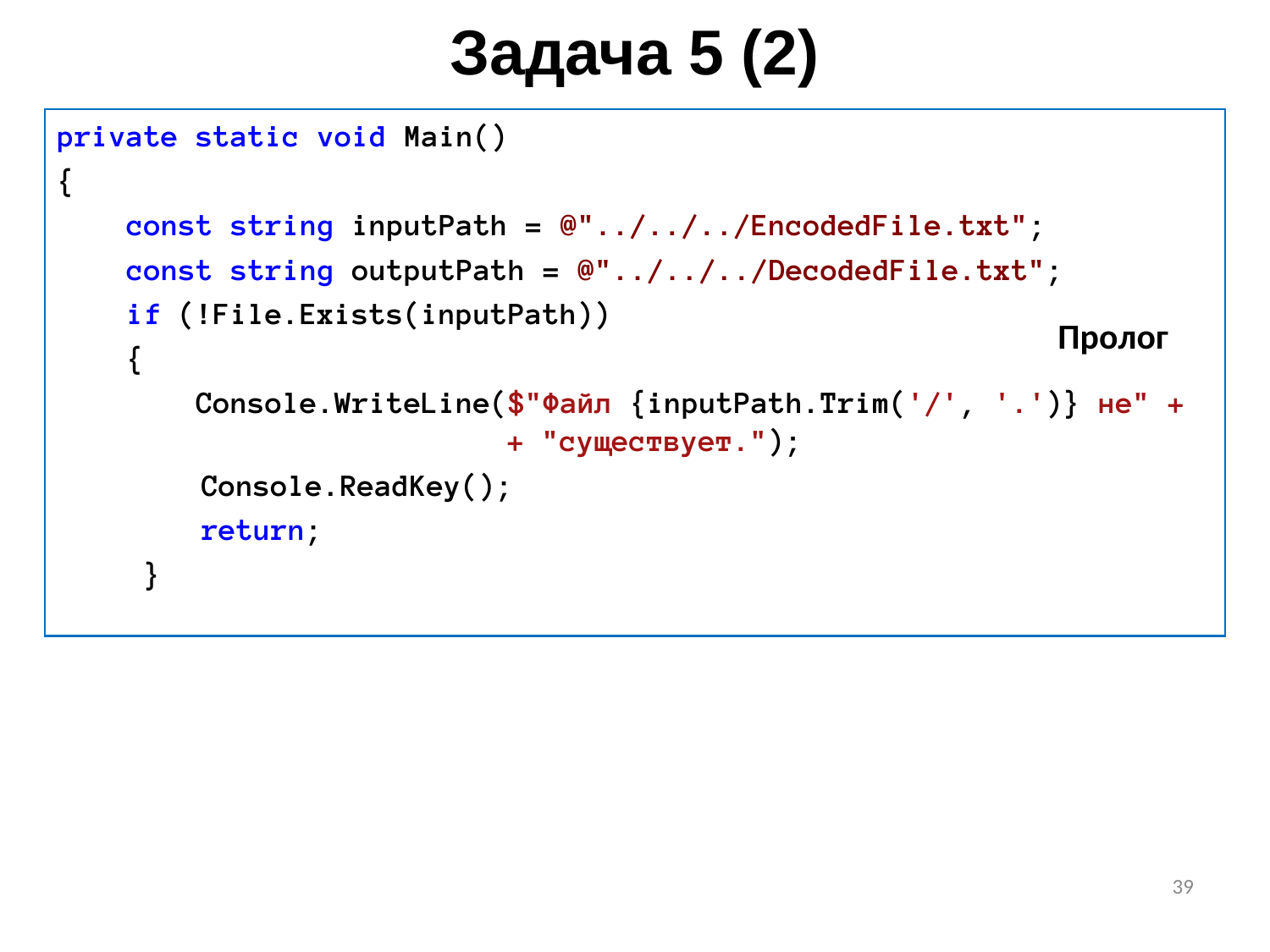

# Задача 5 (2)
private static void Main()
{
    const string inputPath = @"../../../EncodedFile.txt";
    const string outputPath = @"../../../DecodedFile.txt";
    if (!File.Exists(inputPath))
    {
        Console.WriteLine($"Файл {inputPath.Trim('/', '.')} не" + 			    + "существует.");
	 Console.ReadKey();
	 return;
     }
Пролог
39